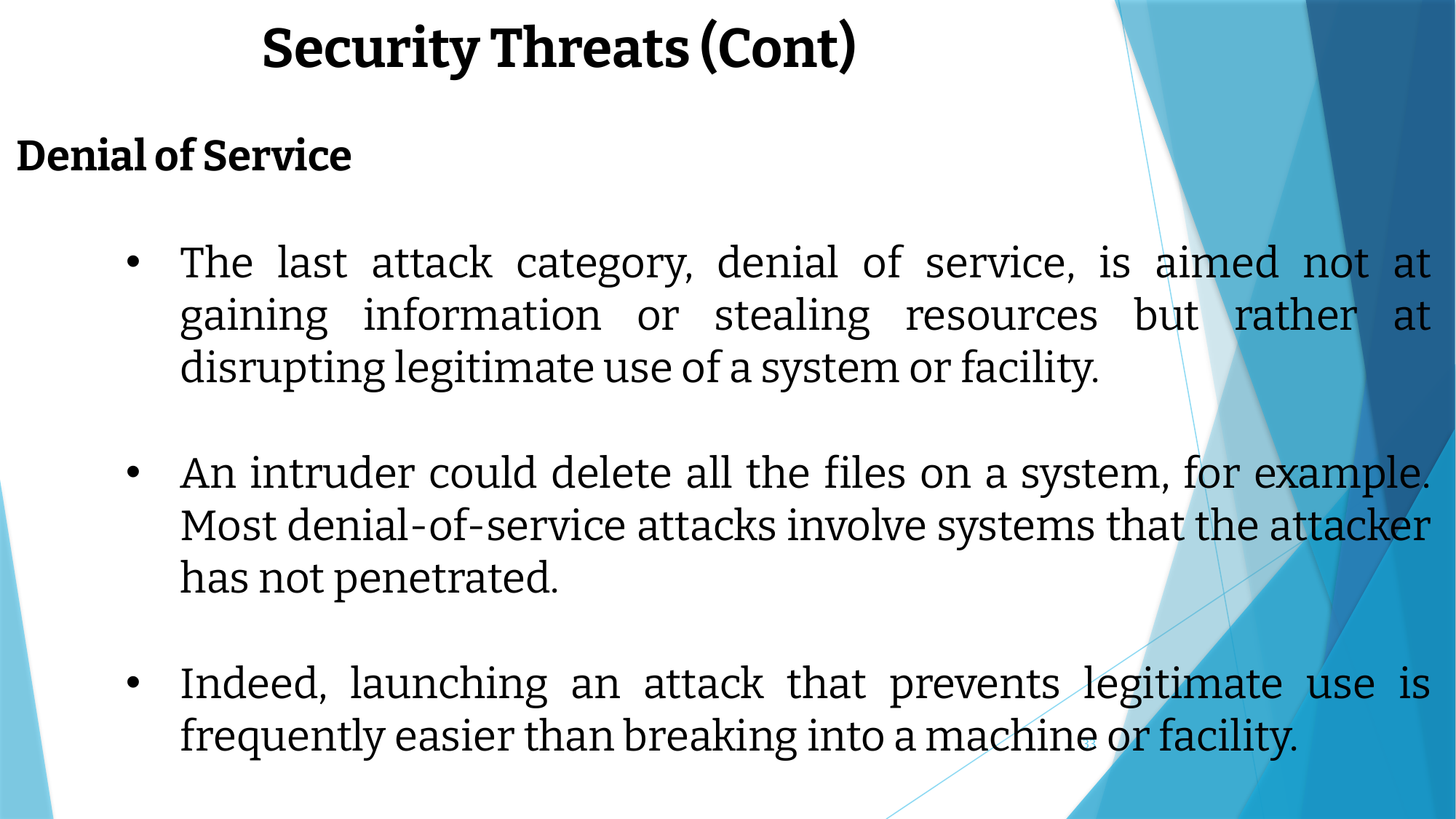

Security Threats (Cont)
Denial of Service

The last attack category, denial of service, is aimed not at gaining information or stealing resources but rather at disrupting legitimate use of a system or facility.

An intruder could delete all the files on a system, for example. Most denial-of-service attacks involve systems that the attacker has not penetrated.

Indeed, launching an attack that prevents legitimate use is frequently easier than breaking into a machine or facility.
33